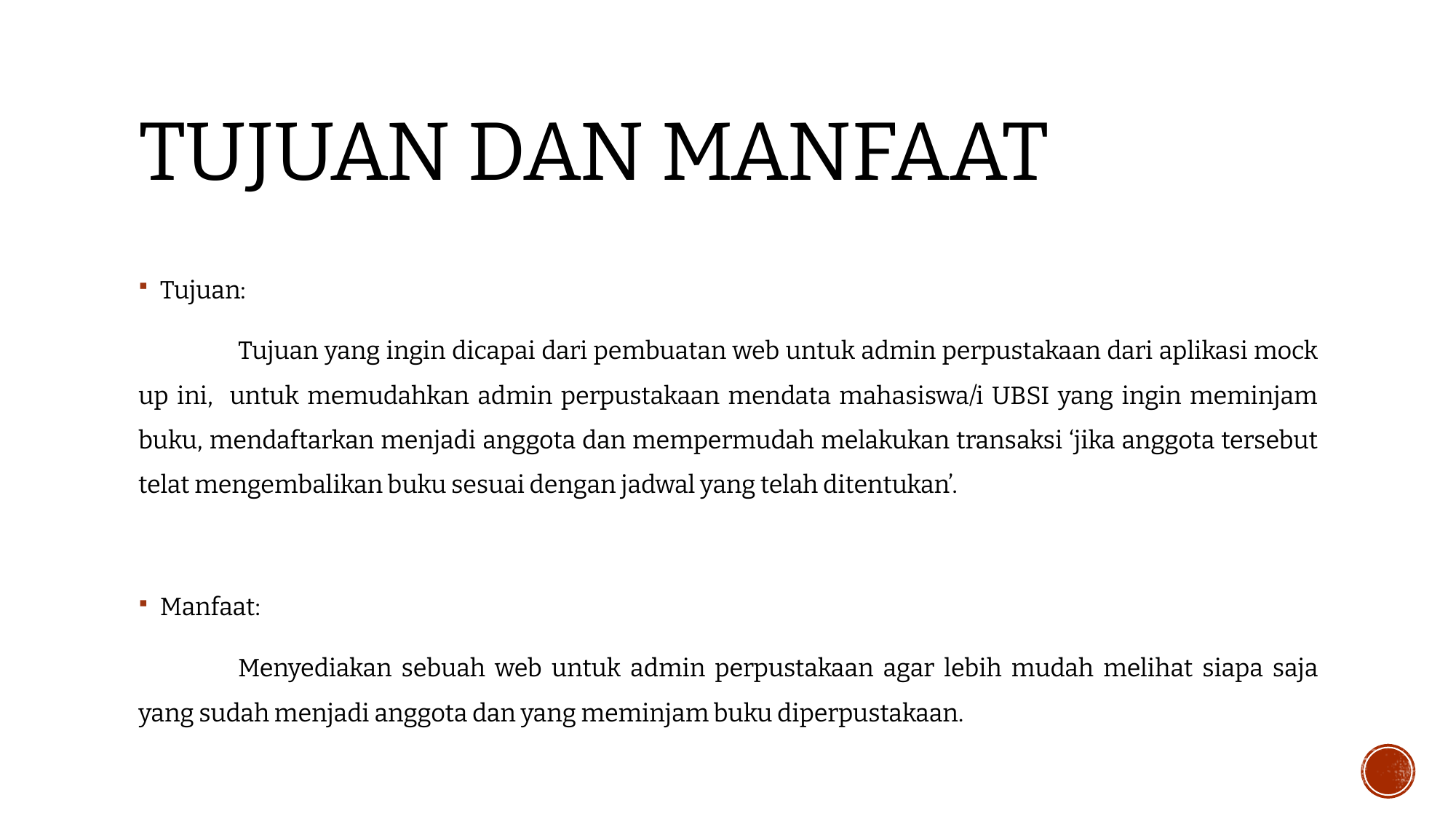

# Tujuan dan manfaat
Tujuan:
	Tujuan yang ingin dicapai dari pembuatan web untuk admin perpustakaan dari aplikasi mock up ini,  untuk memudahkan admin perpustakaan mendata mahasiswa/i UBSI yang ingin meminjam buku, mendaftarkan menjadi anggota dan mempermudah melakukan transaksi ‘jika anggota tersebut telat mengembalikan buku sesuai dengan jadwal yang telah ditentukan’.

Manfaat:
	Menyediakan sebuah web untuk admin perpustakaan agar lebih mudah melihat siapa saja yang sudah menjadi anggota dan yang meminjam buku diperpustakaan.